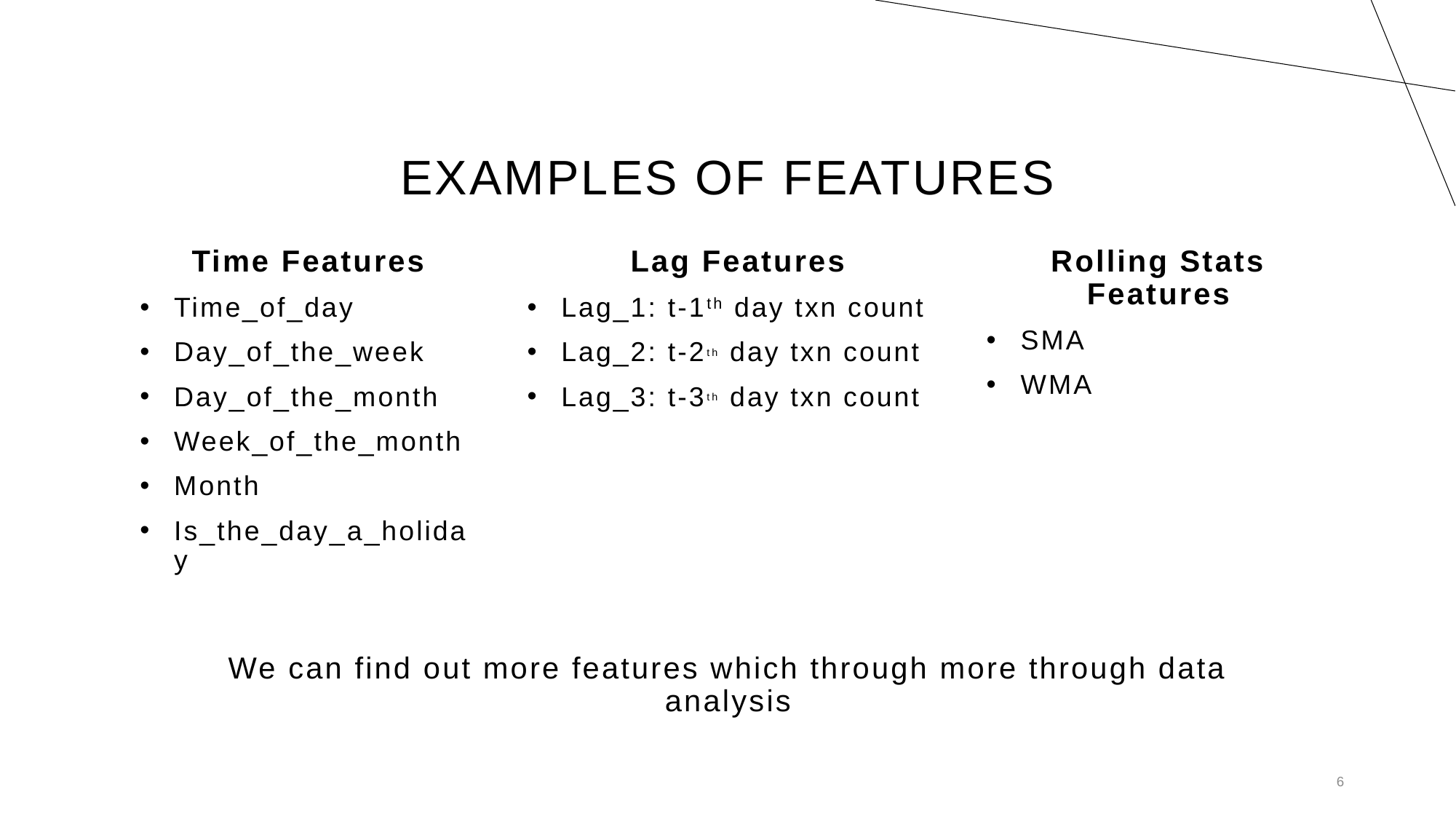

# Examples of Features
Time Features
Time_of_day
Day_of_the_week
Day_of_the_month
Week_of_the_month
Month
Is_the_day_a_holiday

Lag Features
Lag_1: t-1th day txn count
Lag_2: t-2th day txn count
Lag_3: t-3th day txn count

Rolling Stats Features
SMA
WMA

We can find out more features which through more through data analysis

6